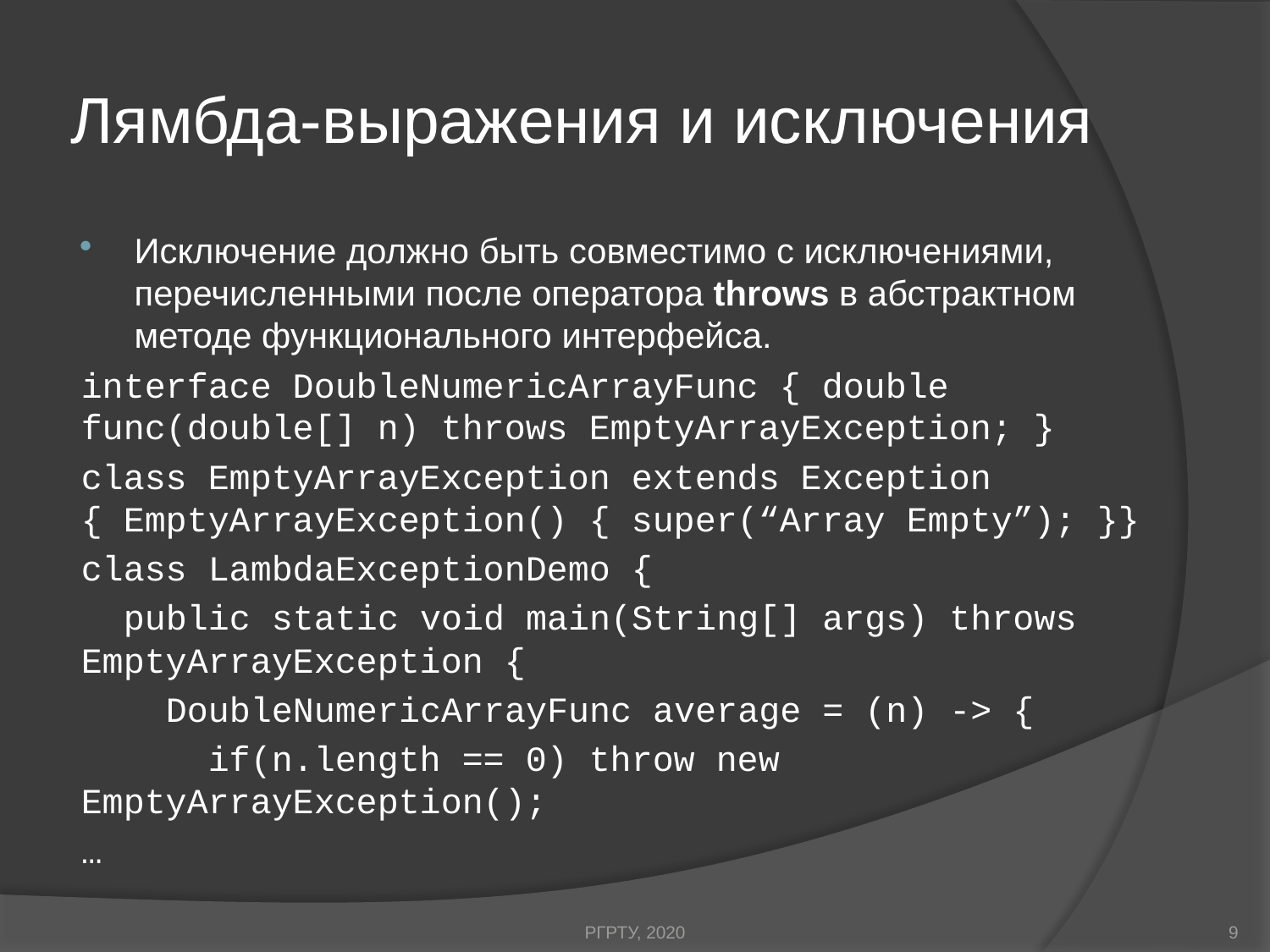

# Лямбда-выражения и исключения
Исключение должно быть совместимо с исключениями, перечисленными после оператора throws в абстрактном методе функционального интерфейса.
interface DoubleNumericArrayFunc { double func(double[] n) throws EmptyArrayException; }
class EmptyArrayException extends Exception { EmptyArrayException() { super(“Array Empty”); }}
class LambdaExceptionDemo {
  public static void main(String[] args) throws EmptyArrayException {
    DoubleNumericArrayFunc average = (n) -> {
      if(n.length == 0) throw new EmptyArrayException();
…
РГРТУ, 2020
9